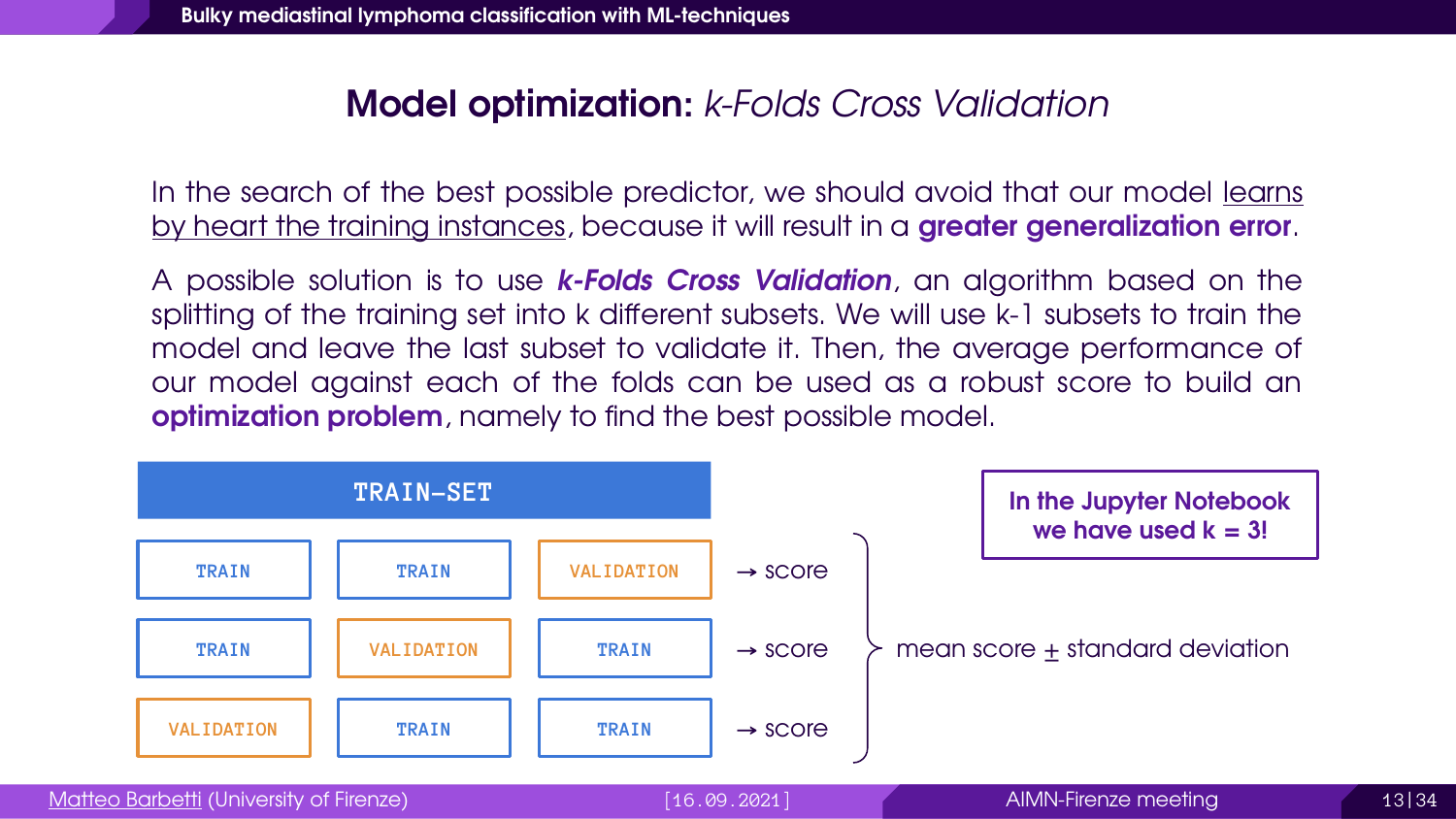

Bulky mediastinal lymphoma classification with ML-techniques
Model optimization: k-Folds Cross Validation
In the search of the best possible predictor, we should avoid that our model learns by heart the training instances, because it will result in a greater generalization error.
A possible solution is to use k-Folds Cross Validation, an algorithm based on the splitting of the training set into k different subsets. We will use k-1 subsets to train the model and leave the last subset to validate it. Then, the average performance of our model against each of the folds can be used as a robust score to build an optimization problem, namely to find the best possible model.
TRAIN-SET
TRAIN
TRAIN
VALIDATION
TRAIN
VALIDATION
TRAIN
VALIDATION
TRAIN
TRAIN

→ score
→ score
mean score ± standard deviation
→ score
In the Jupyter Notebook we have used k = 3!
Matteo Barbetti (University of Firenze)
[16.09.2021]
AIMN-Firenze meeting
13|34